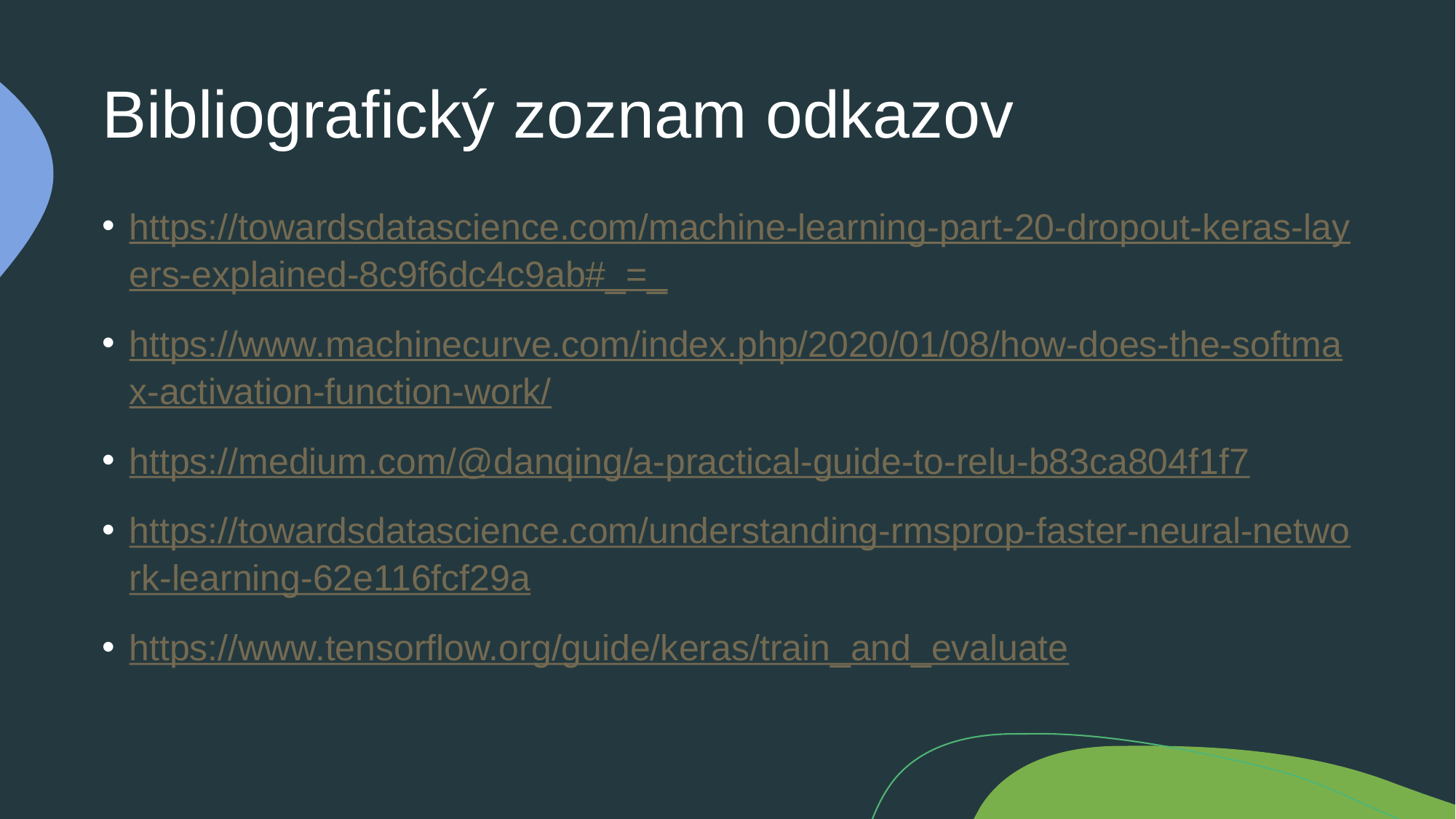

# Bibliografický zoznam odkazov
https://towardsdatascience.com/machine-learning-part-20-dropout-keras-layers-explained-8c9f6dc4c9ab#_=_
https://www.machinecurve.com/index.php/2020/01/08/how-does-the-softmax-activation-function-work/
https://medium.com/@danqing/a-practical-guide-to-relu-b83ca804f1f7
https://towardsdatascience.com/understanding-rmsprop-faster-neural-network-learning-62e116fcf29a
https://www.tensorflow.org/guide/keras/train_and_evaluate